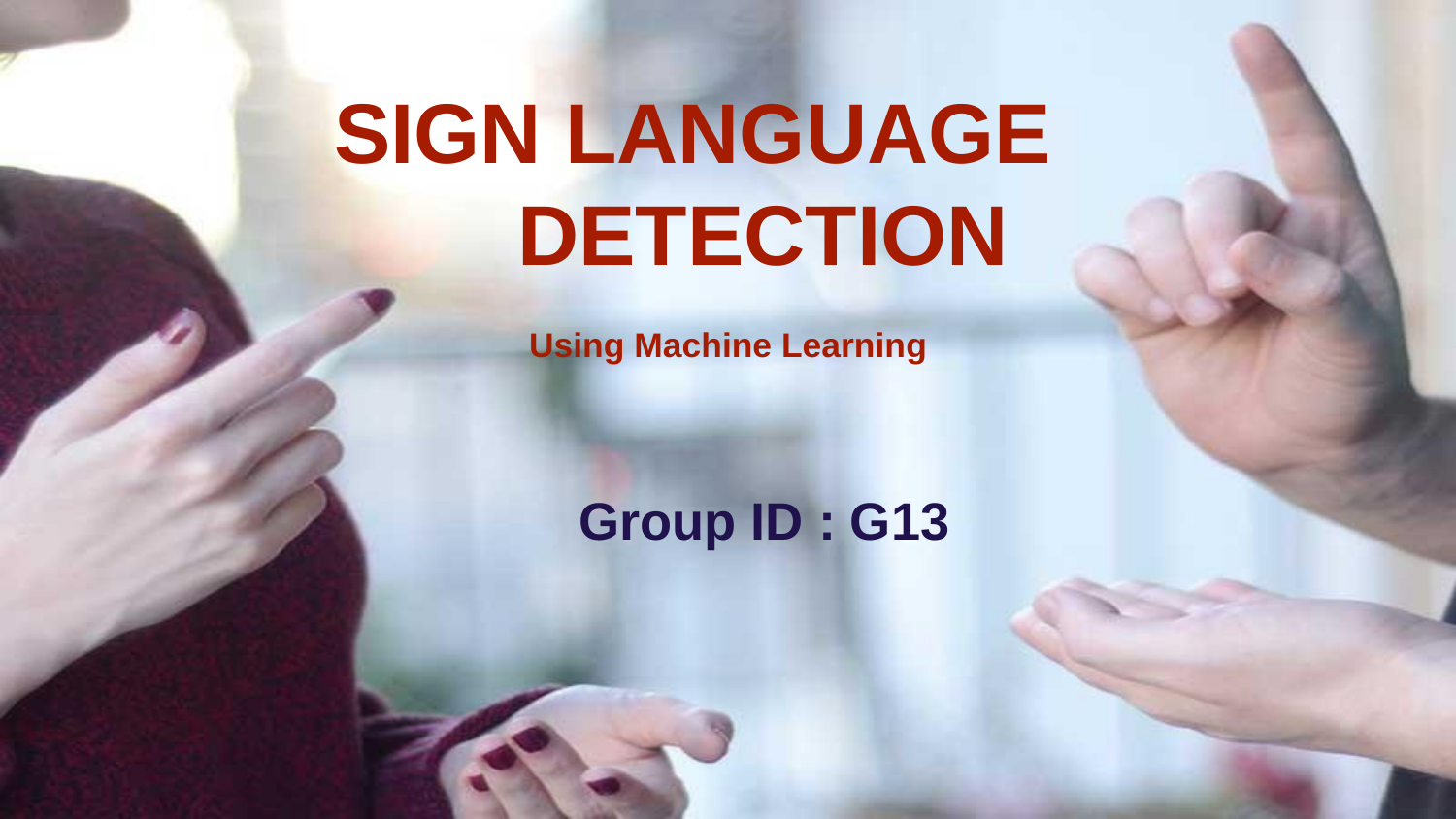

# SIGN LANGUAGE       DETECTION

Using Machine Learning
     Group ID : G13